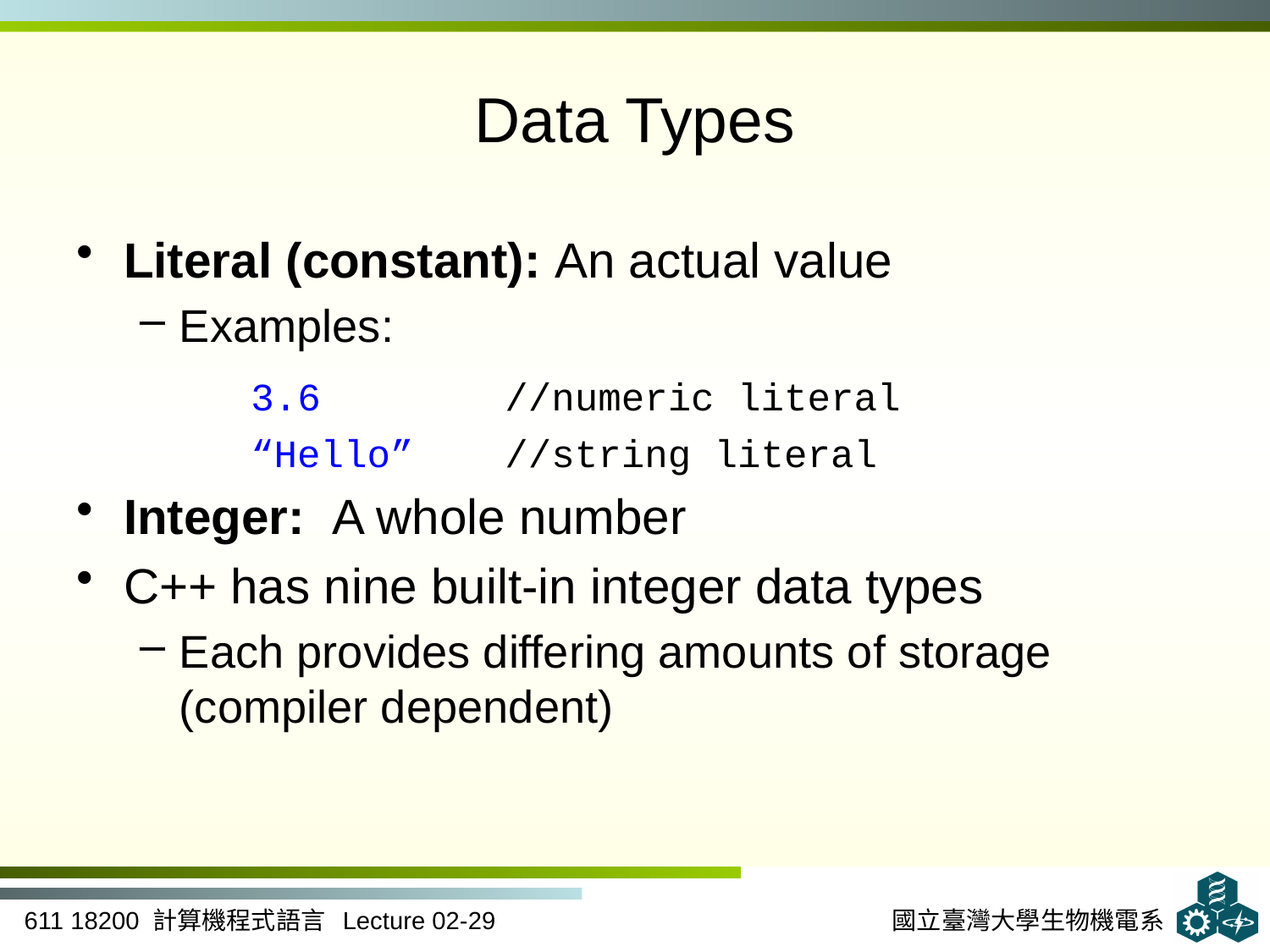

# Data Types
Literal (constant): An actual value
Examples:
		3.6		//numeric literal
		“Hello”	//string literal
Integer:  A whole number
C++ has nine built-in integer data types
Each provides differing amounts of storage (compiler dependent)